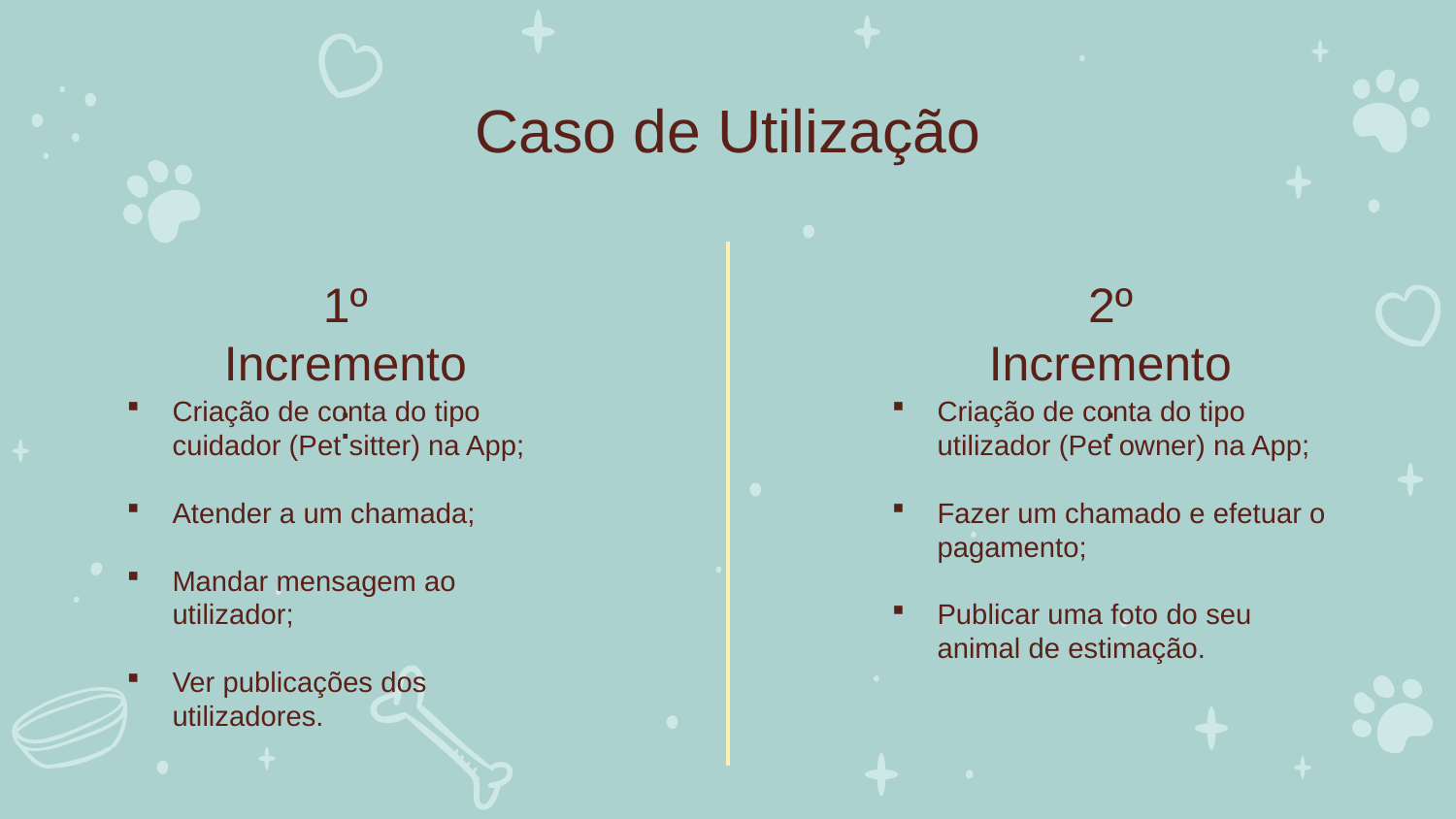

# Caso de Utilização
2º Incremento:
1º Incremento:
Criação de conta do tipo utilizador (Pet owner) na App;

Fazer um chamado e efetuar o pagamento;

Publicar uma foto do seu animal de estimação.

Criação de conta do tipo cuidador (Pet sitter) na App;

Atender a um chamada;

Mandar mensagem ao utilizador;

Ver publicações dos utilizadores.